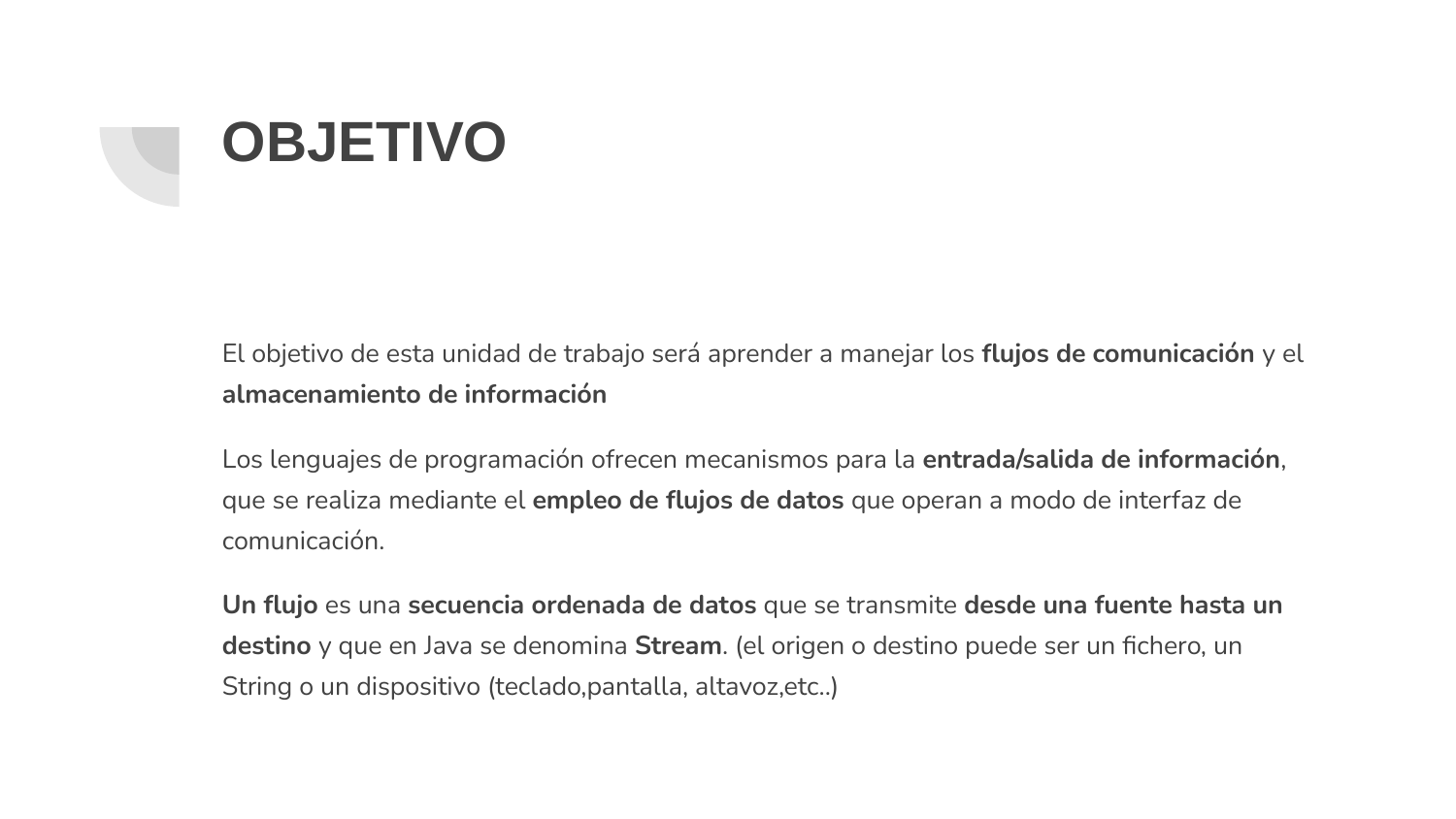

# OBJETIVO
El objetivo de esta unidad de trabajo será aprender a manejar los flujos de comunicación y el almacenamiento de información
Los lenguajes de programación ofrecen mecanismos para la entrada/salida de información, que se realiza mediante el empleo de flujos de datos que operan a modo de interfaz de comunicación.
Un flujo es una secuencia ordenada de datos que se transmite desde una fuente hasta un destino y que en Java se denomina Stream. (el origen o destino puede ser un fichero, un String o un dispositivo (teclado,pantalla, altavoz,etc..)